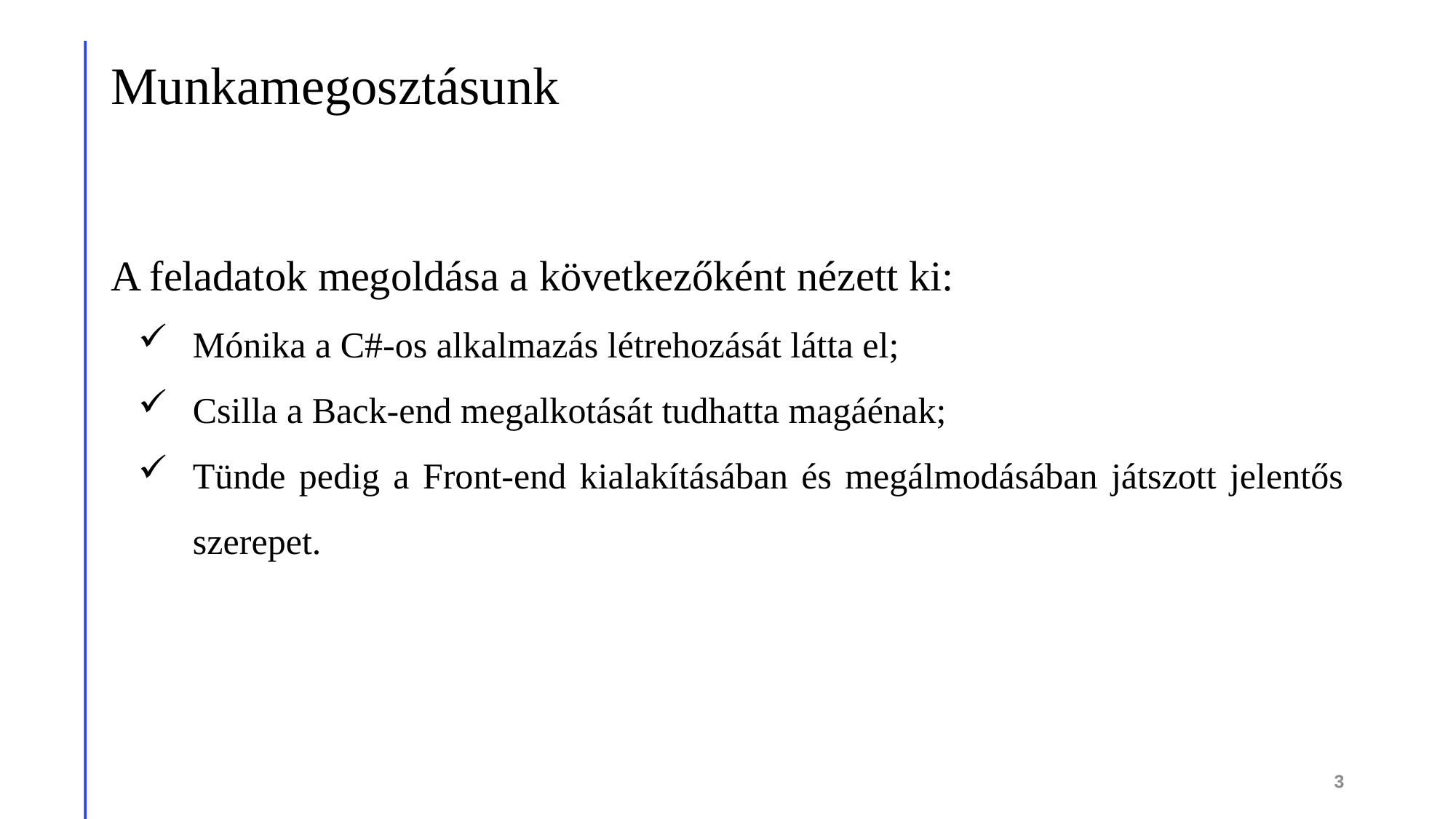

# Munkamegosztásunk
A feladatok megoldása a következőként nézett ki:
Mónika a C#-os alkalmazás létrehozását látta el;
Csilla a Back-end megalkotását tudhatta magáénak;
Tünde pedig a Front-end kialakításában és megálmodásában játszott jelentős szerepet.

3